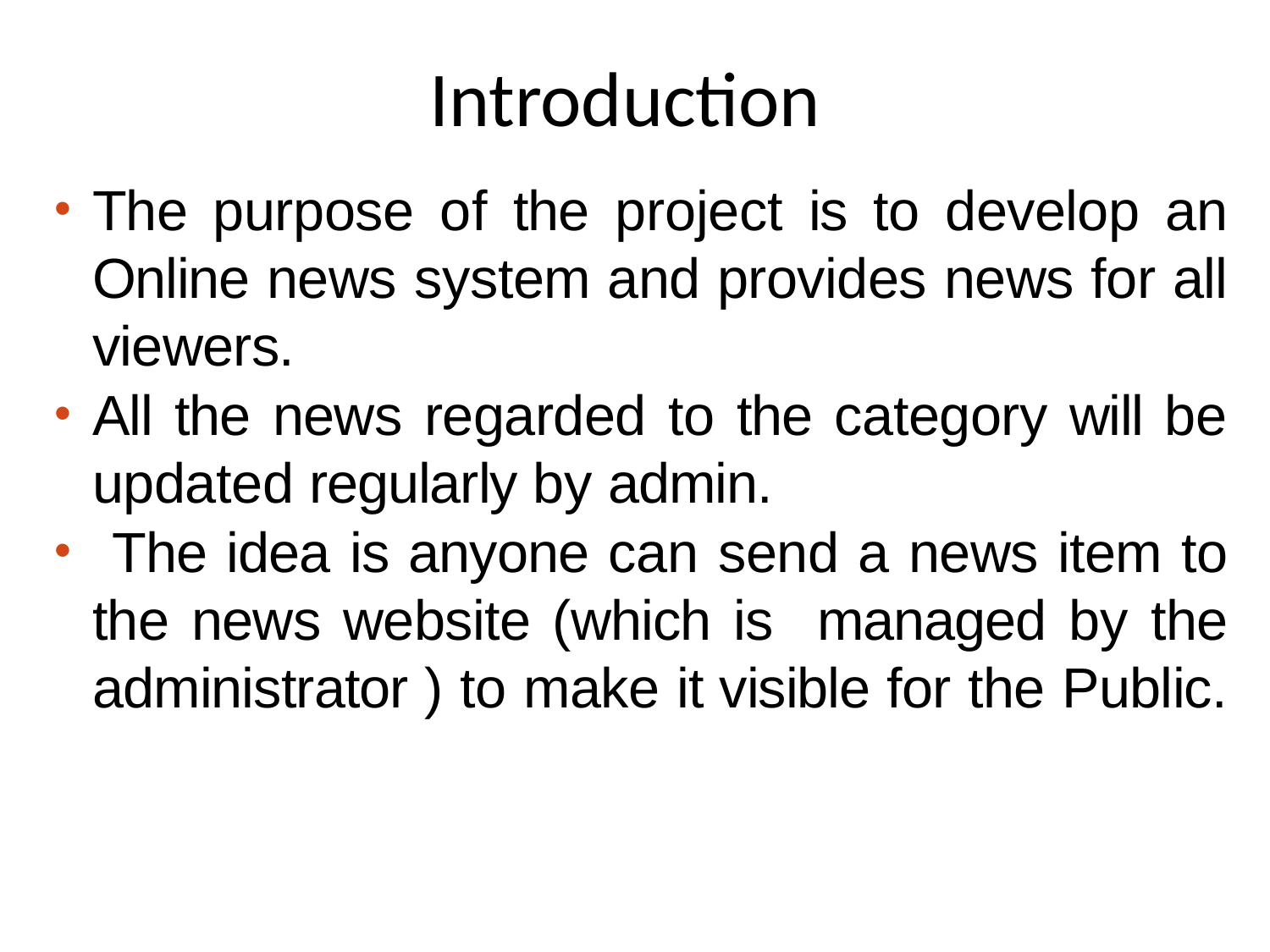

# Introduction
The purpose of the project is to develop an Online news system and provides news for all viewers.
All the news regarded to the category will be updated regularly by admin.
 The idea is anyone can send a news item to the news website (which is  managed by the administrator ) to make it visible for the Public.